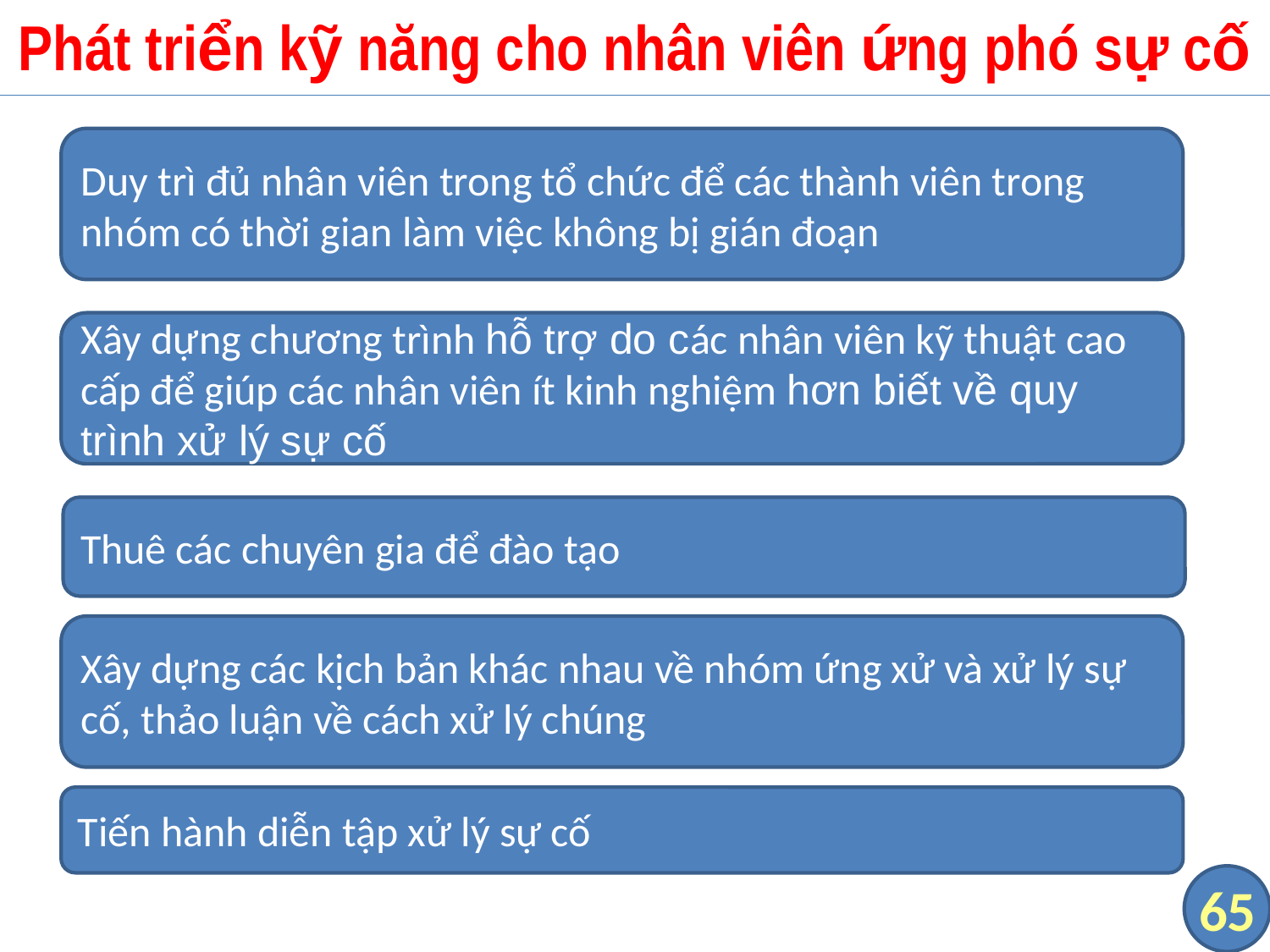

# Phát triển kỹ năng cho nhân viên ứng phó sự cố
Duy trì đủ nhân viên trong tổ chức để các thành viên trong nhóm có thời gian làm việc không bị gián đoạn
Xây dựng chương trình hỗ trợ do các nhân viên kỹ thuật cao cấp để giúp các nhân viên ít kinh nghiệm hơn biết về quy trình xử lý sự cố
Thuê các chuyên gia để đào tạo
Xây dựng các kịch bản khác nhau về nhóm ứng xử và xử lý sự cố, thảo luận về cách xử lý chúng
Tiến hành diễn tập xử lý sự cố
65